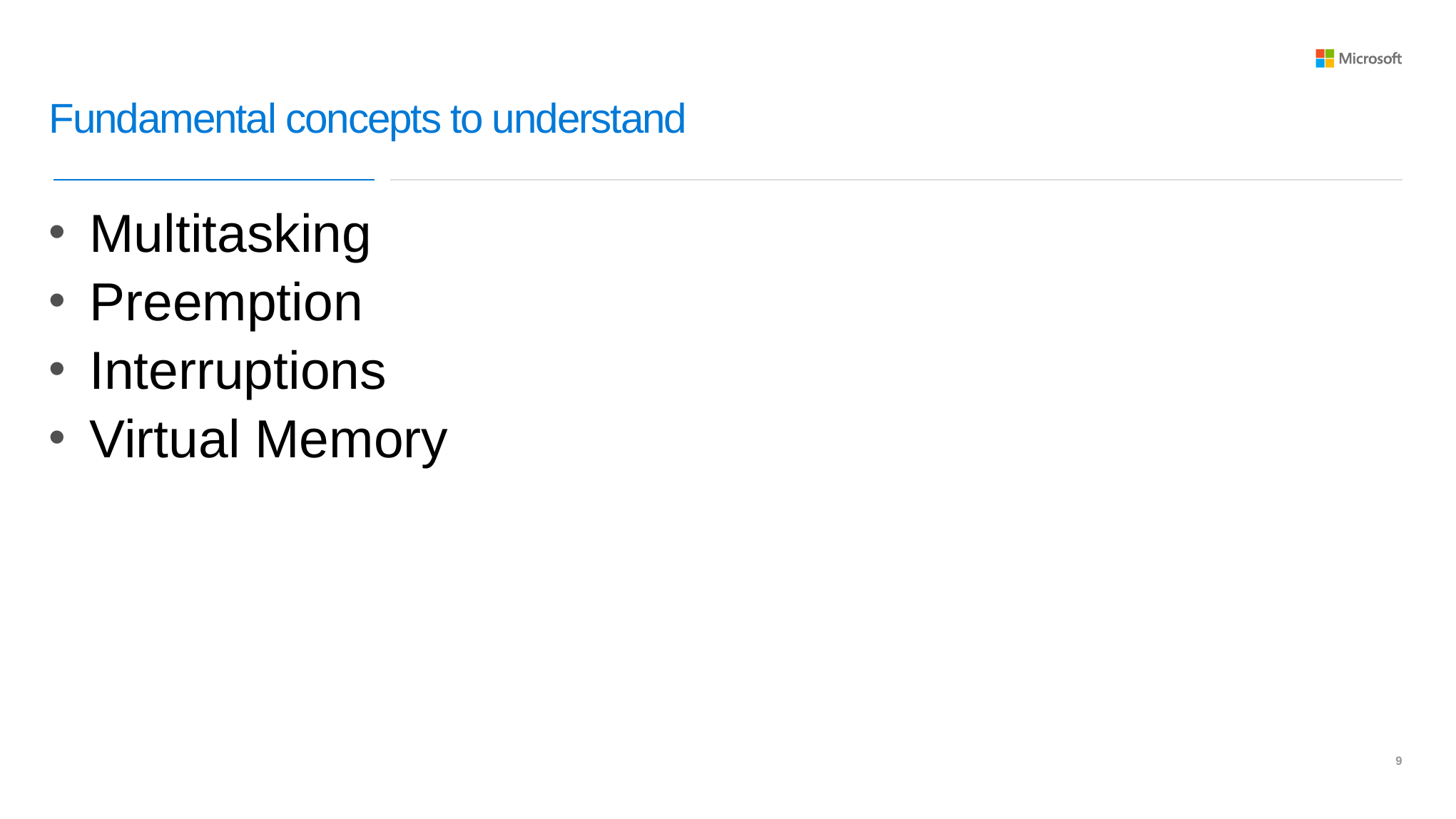

# Fundamental concepts to understand
Multitasking
Preemption
Interruptions
Virtual Memory

9